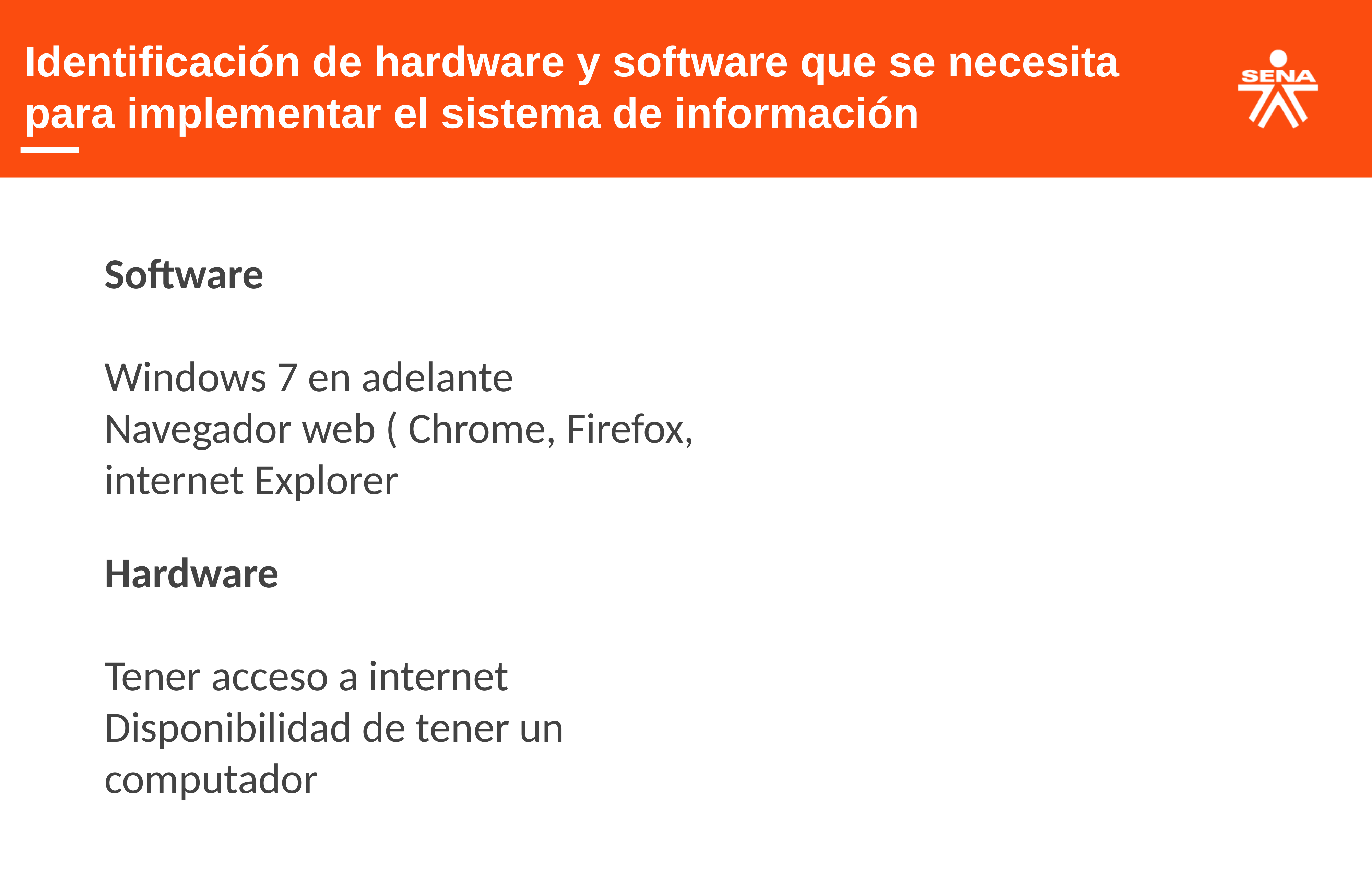

Identificación de hardware y software que se necesita para implementar el sistema de información

Software

Windows 7 en adelante
Navegador web ( Chrome, Firefox, internet Explorer
Hardware

Tener acceso a internet
Disponibilidad de tener un computador